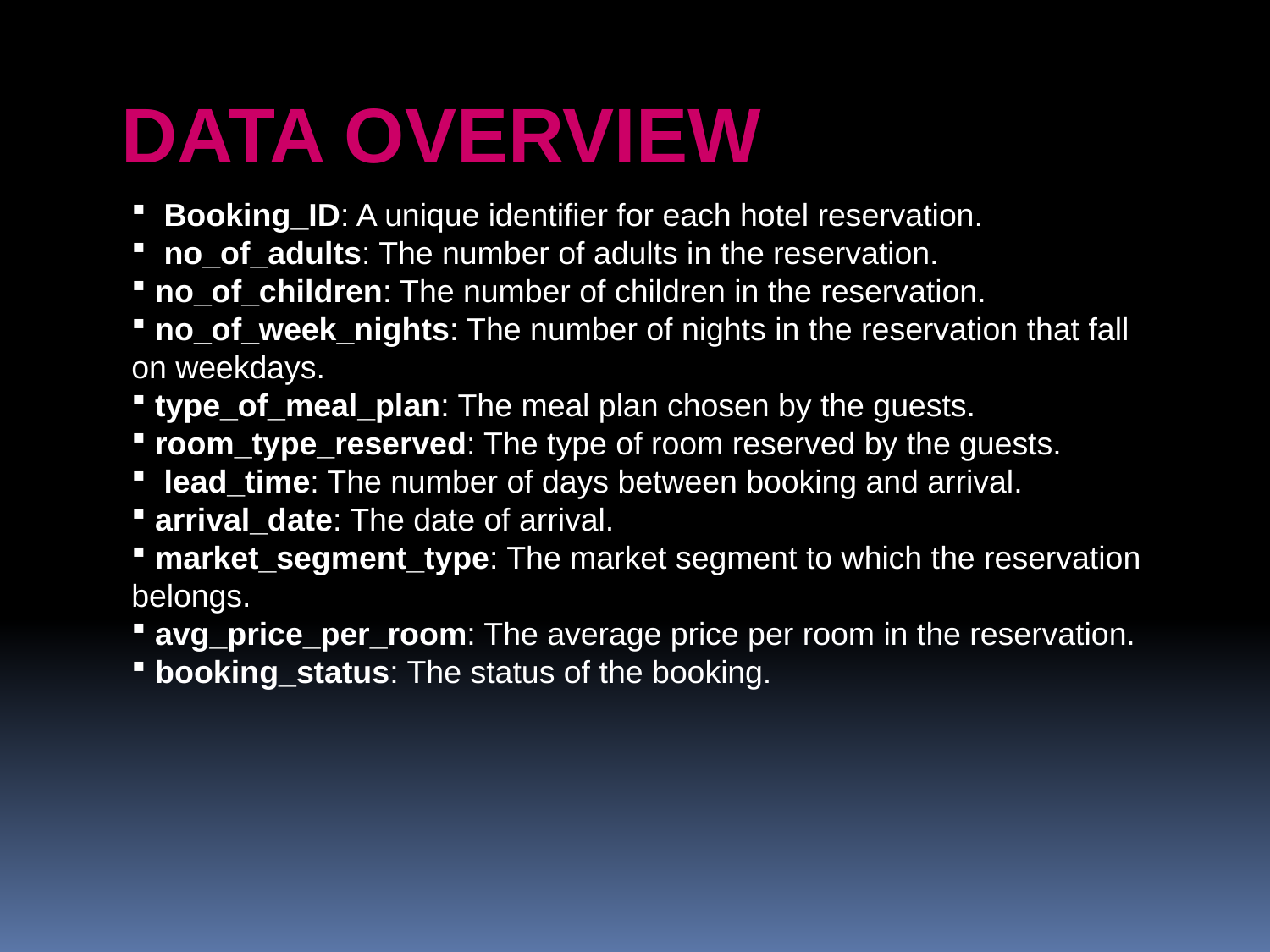

DATA OVERVIEW
  Booking_ID: A unique identifier for each hotel reservation.
  no_of_adults: The number of adults in the reservation.
 no_of_children: The number of children in the reservation.
 no_of_week_nights: The number of nights in the reservation that fall on weekdays.
 type_of_meal_plan: The meal plan chosen by the guests.
 room_type_reserved: The type of room reserved by the guests.
  lead_time: The number of days between booking and arrival.
 arrival_date: The date of arrival.
 market_segment_type: The market segment to which the reservation belongs.
 avg_price_per_room: The average price per room in the reservation.
 booking_status: The status of the booking.